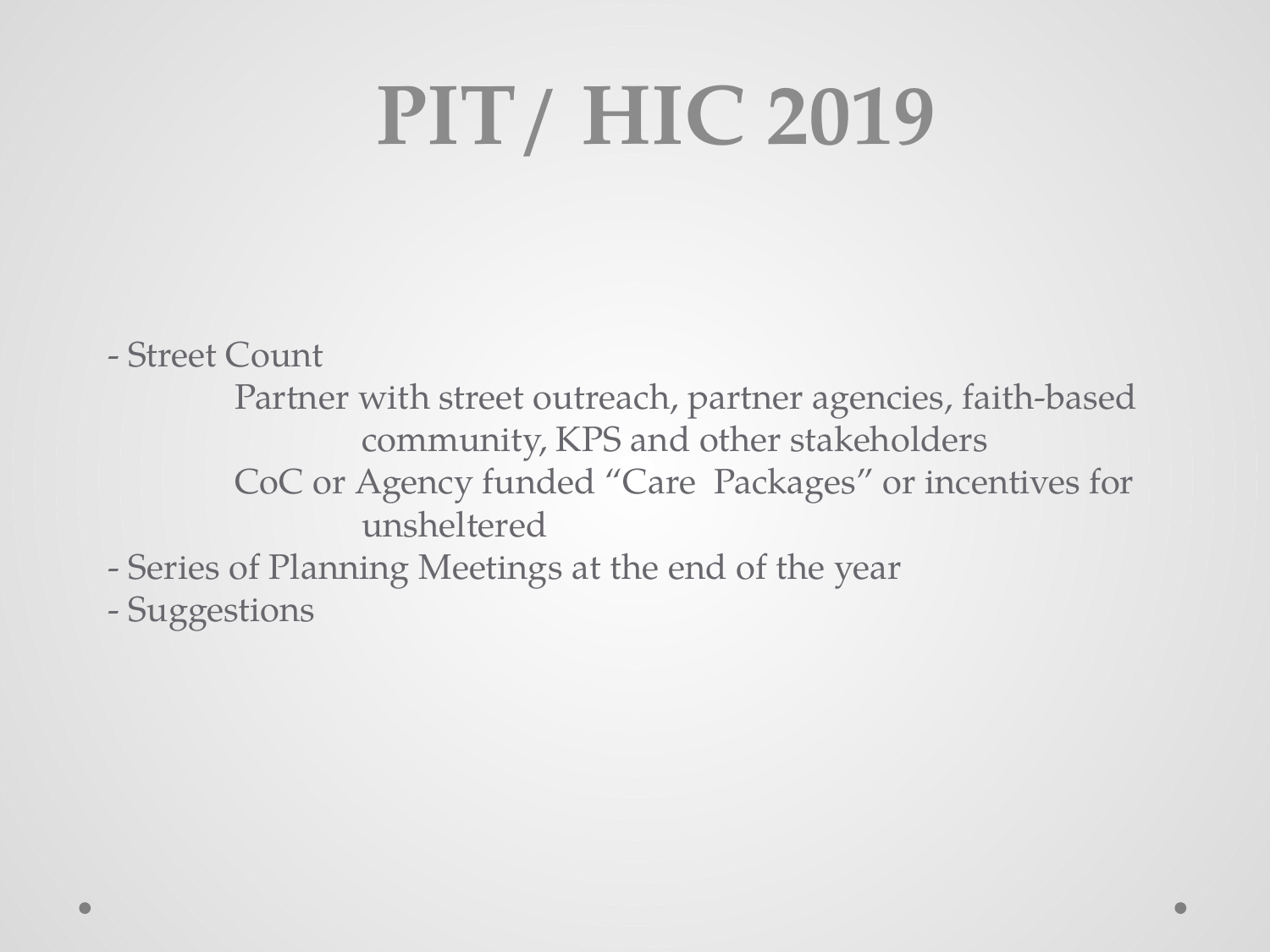

PIT/ HIC 2019
# - Street Count Partner with street outreach, partner agencies, faith-based 		community, KPS and other stakeholders CoC or Agency funded “Care  Packages” or incentives for 		unsheltered - Series of Planning Meetings at the end of the year - Suggestions